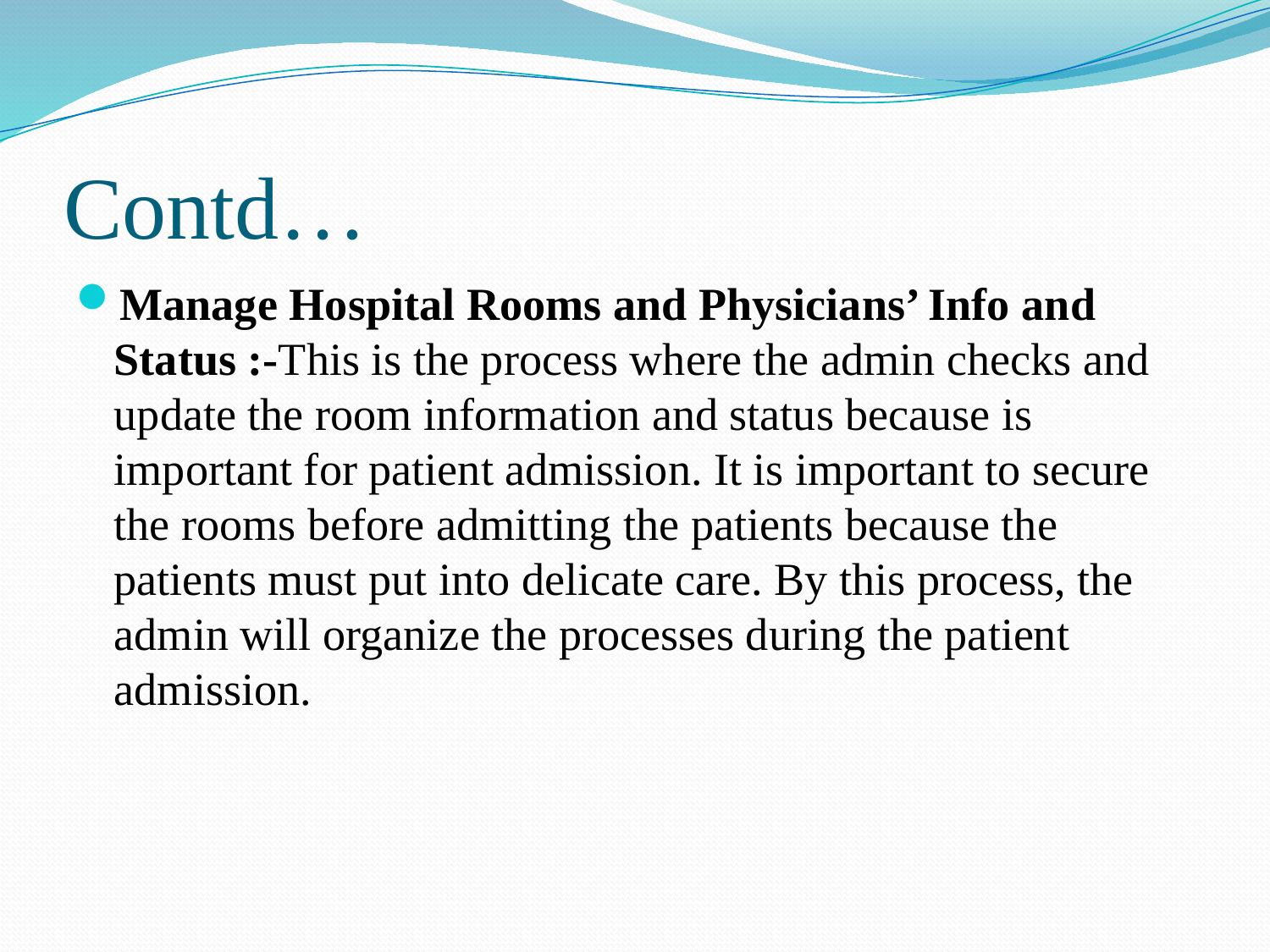

# Contd…
Manage Hospital Rooms and Physicians’ Info and Status :-This is the process where the admin checks and update the room information and status because is important for patient admission. It is important to secure the rooms before admitting the patients because the patients must put into delicate care. By this process, the admin will organize the processes during the patient admission.